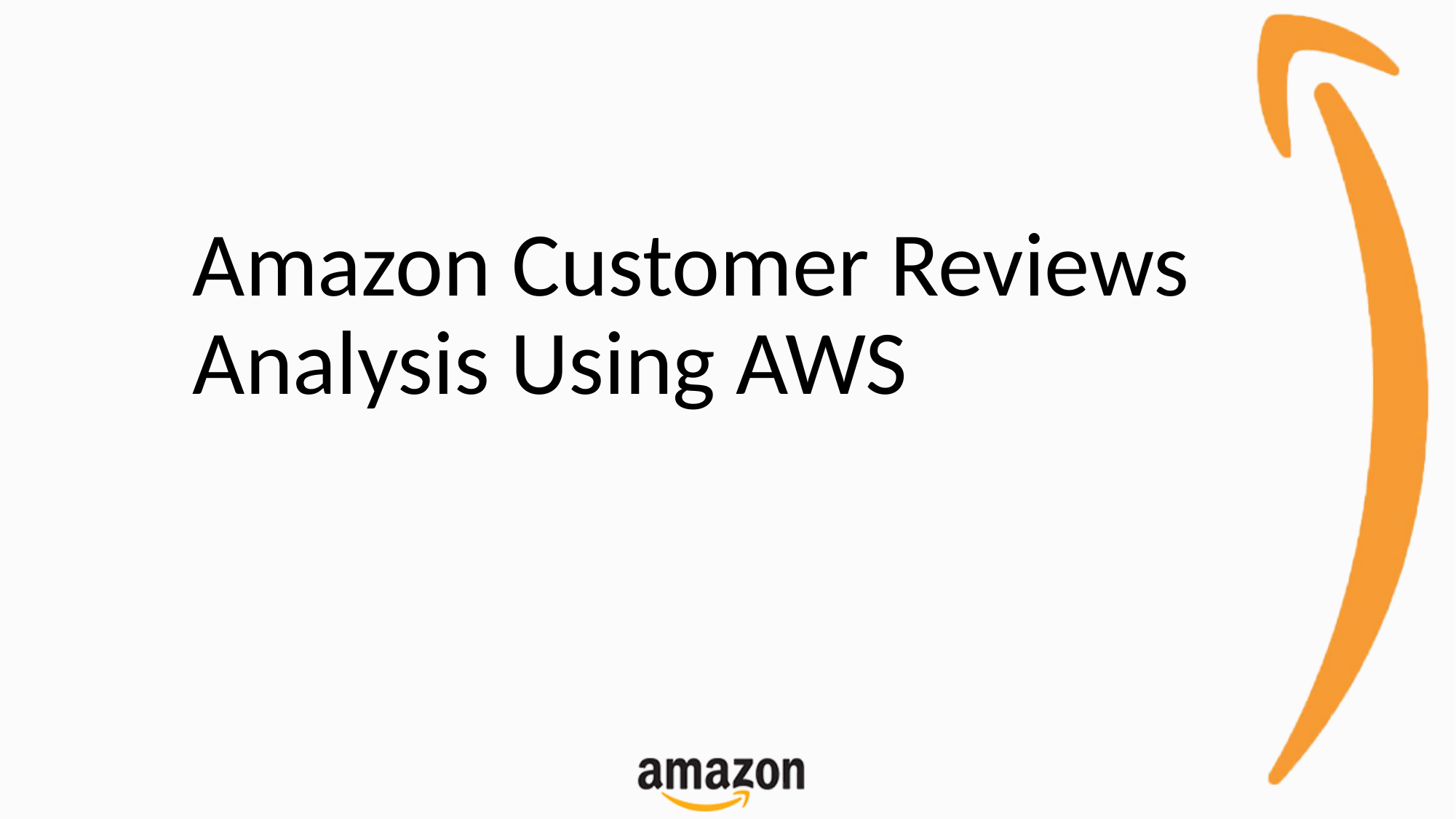

# Amazon Customer Reviews Analysis Using AWS